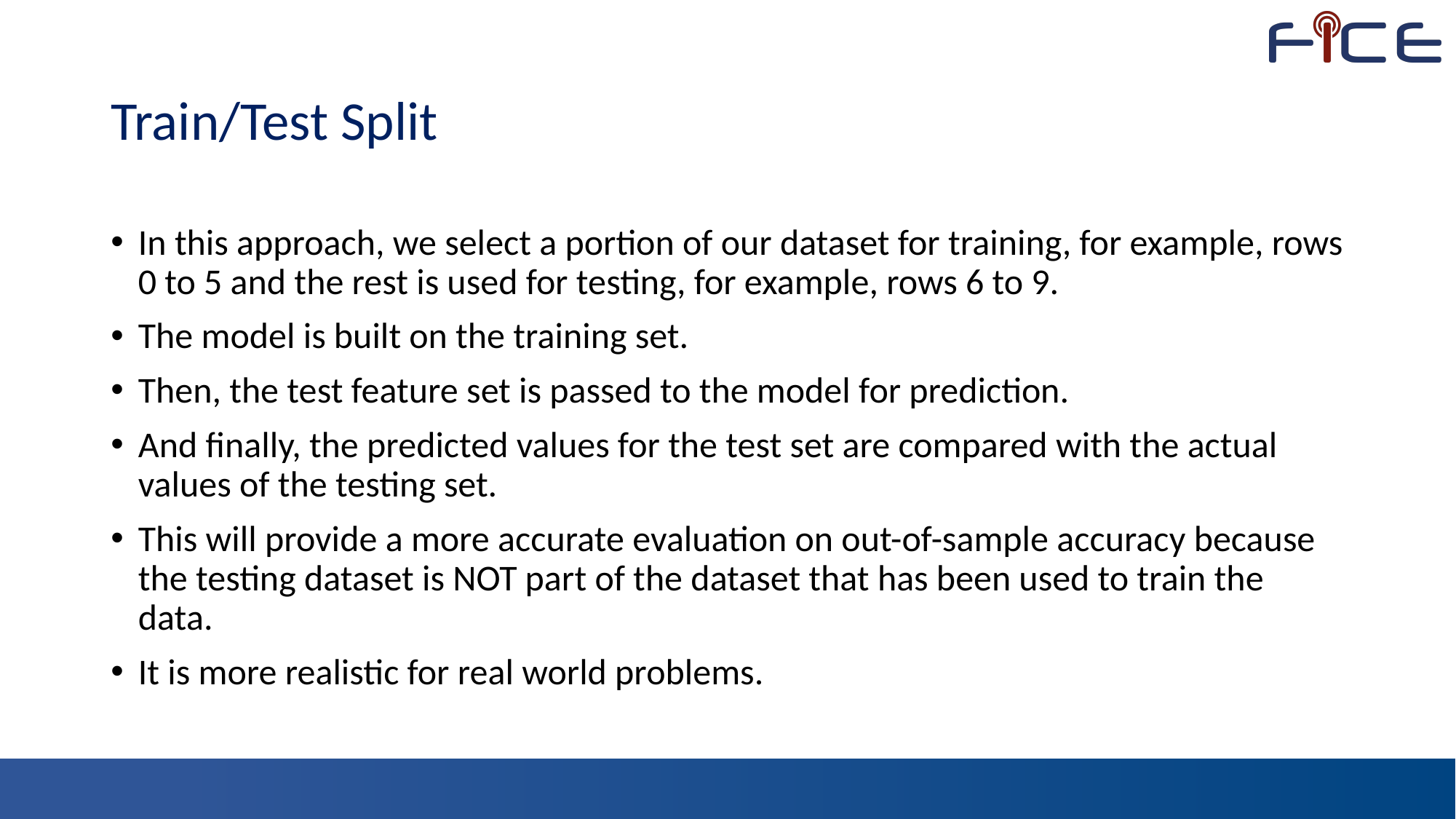

# Train/Test Split
In this approach, we select a portion of our dataset for training, for example, rows 0 to 5 and the rest is used for testing, for example, rows 6 to 9.
The model is built on the training set.
Then, the test feature set is passed to the model for prediction.
And finally, the predicted values for the test set are compared with the actual values of the testing set.
This will provide a more accurate evaluation on out-of-sample accuracy because the testing dataset is NOT part of the dataset that has been used to train the data.
It is more realistic for real world problems.